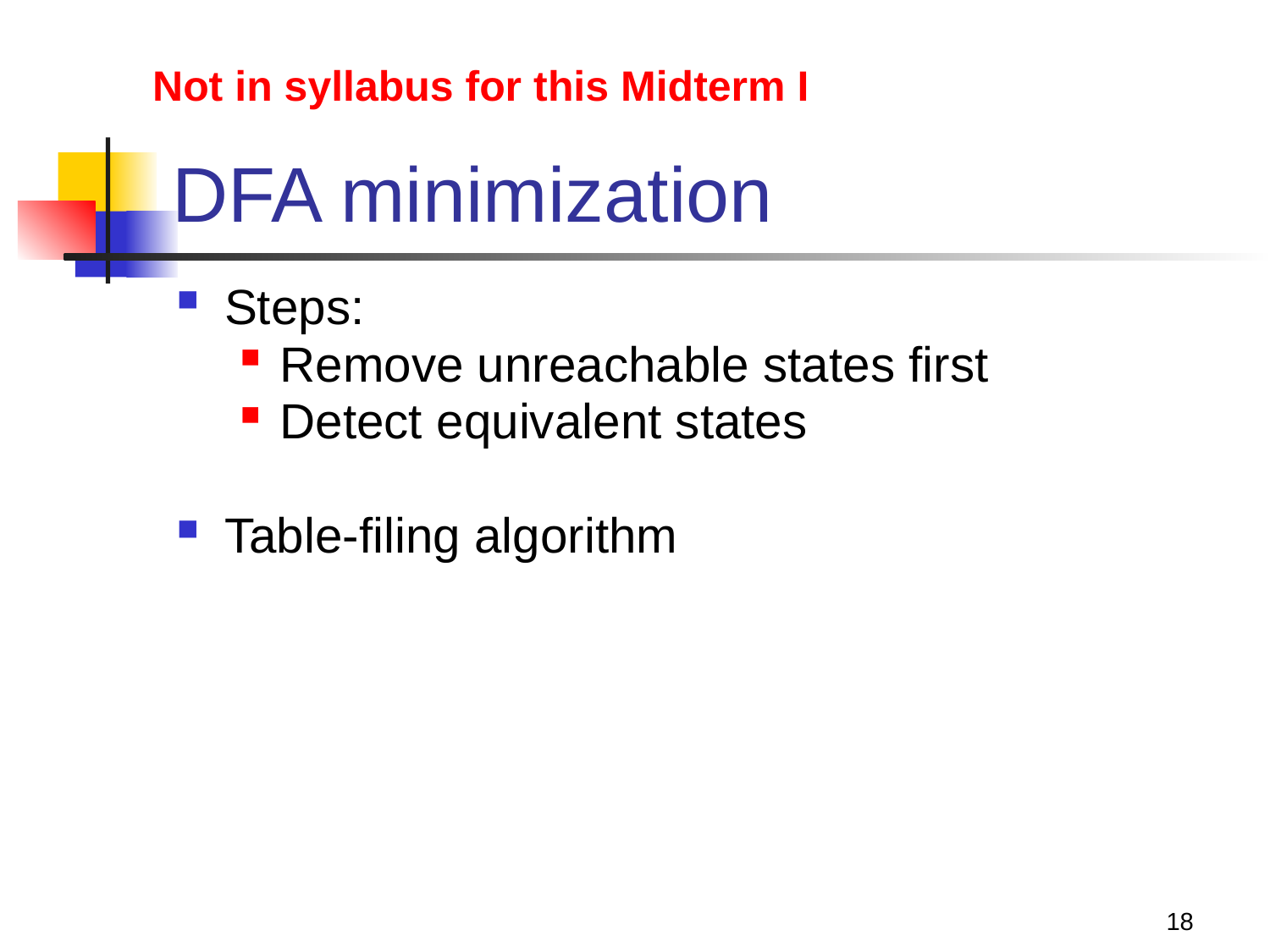

Not in syllabus for this Midterm I
# DFA minimization
Steps:
Remove unreachable states first
Detect equivalent states

Table-filing algorithm
18